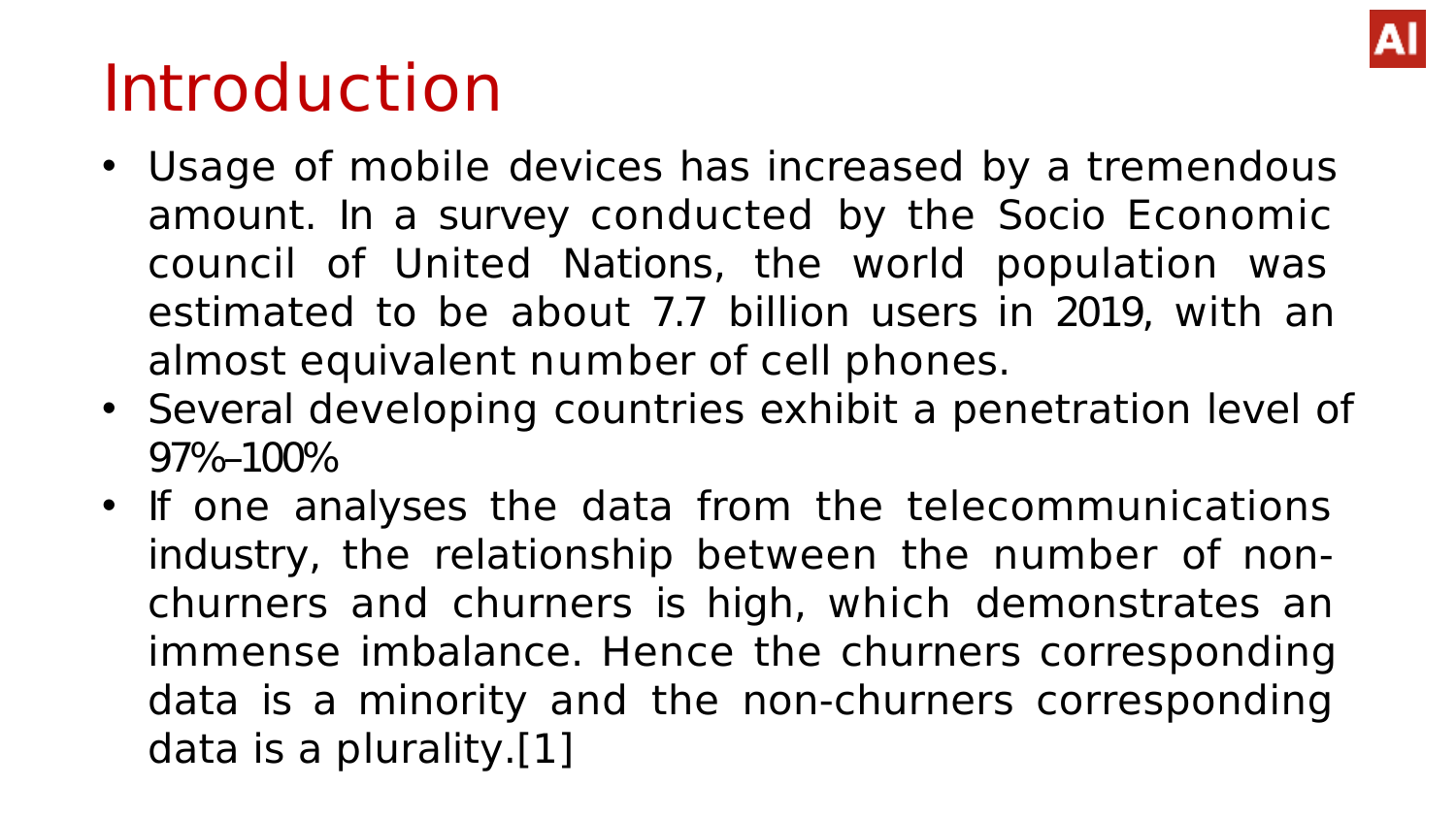

# Introduction
Usage of mobile devices has increased by a tremendous  amount. In a survey conducted by the Socio Economic  council of United Nations, the world population was  estimated to be about 7.7 billion users in 2019, with an  almost equivalent number of cell phones.
Several developing countries exhibit a penetration level of
97%–100%
If one analyses the data from the telecommunications  industry, the relationship between the number of non-  churners and churners is high, which demonstrates an  immense imbalance. Hence the churners corresponding  data is a minority and the non-churners corresponding  data is a plurality.[1]